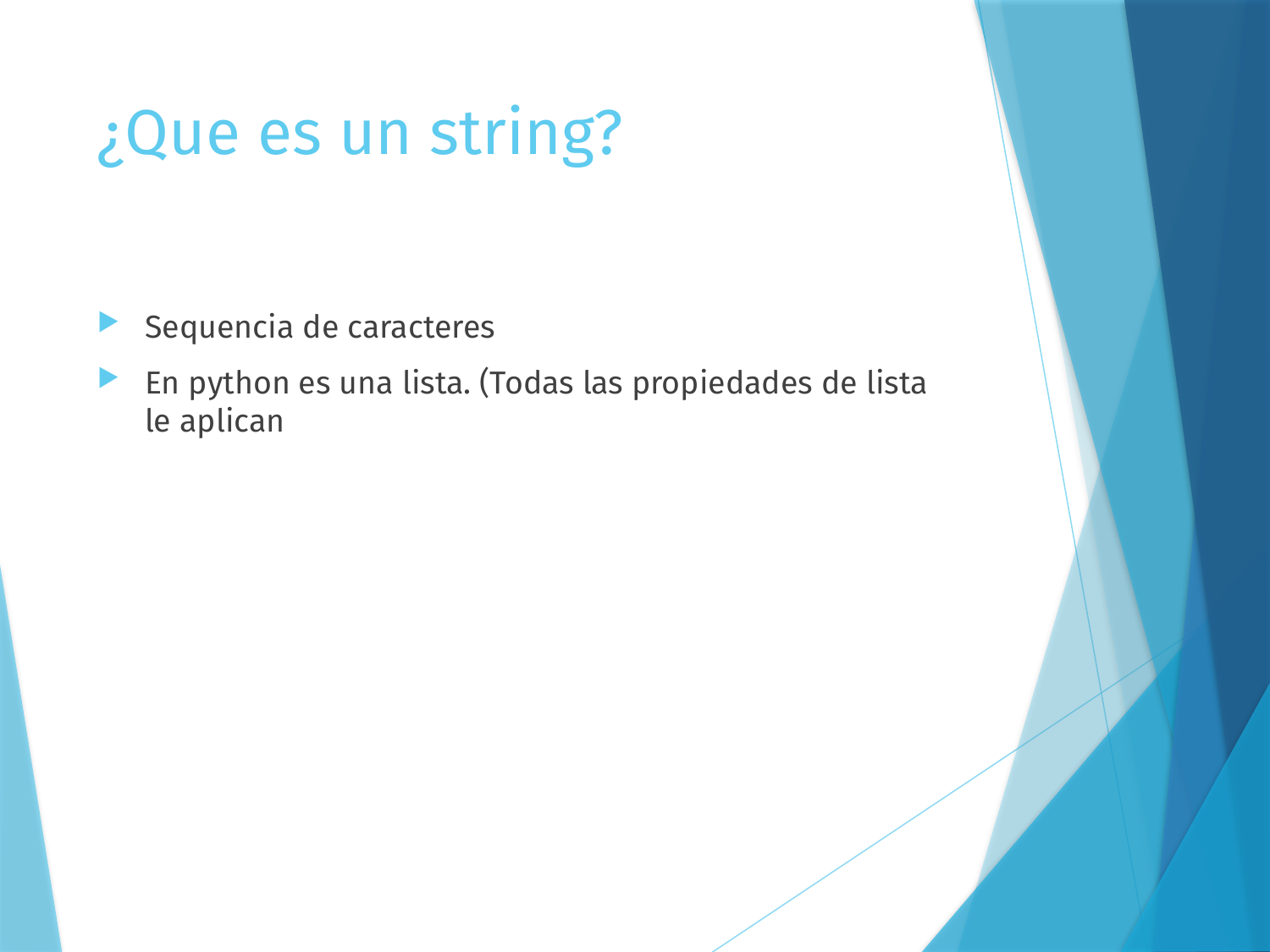

# ¿Que es un string?
Sequencia de caracteres
En python es una lista. (Todas las propiedades de lista le aplican